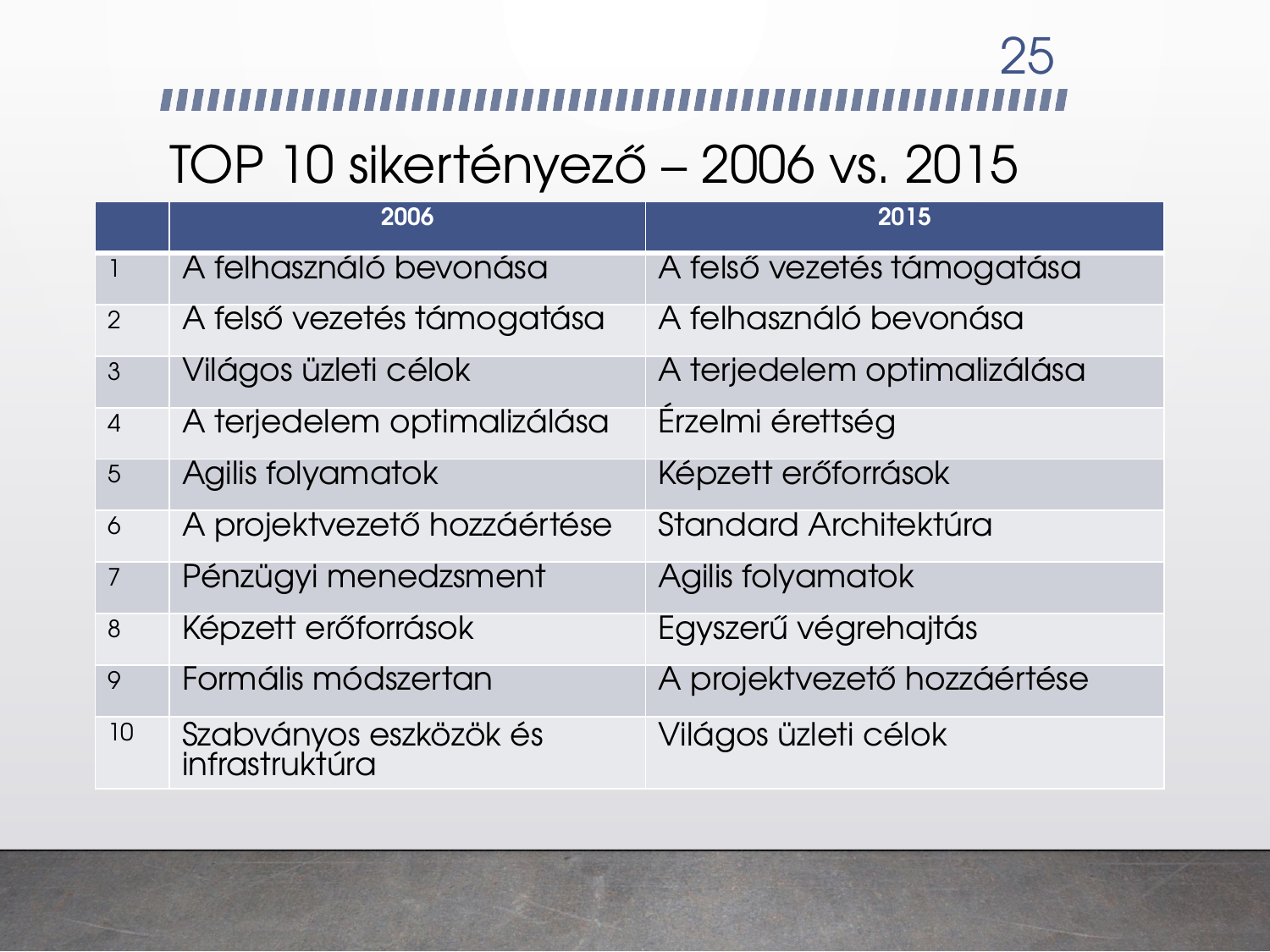

25
# TOP 10 sikertényező – 2006 vs. 2015
|  | 2006 | 2015 |
| --- | --- | --- |
| 1 | A felhasználó bevonása | A felső vezetés támogatása |
| 2 | A felső vezetés támogatása | A felhasználó bevonása |
| 3 | Világos üzleti célok | A terjedelem optimalizálása |
| 4 | A terjedelem optimalizálása | Érzelmi érettség |
| 5 | Agilis folyamatok | Képzett erőforrások |
| 6 | A projektvezető hozzáértése | Standard Architektúra |
| 7 | Pénzügyi menedzsment | Agilis folyamatok |
| 8 | Képzett erőforrások | Egyszerű végrehajtás |
| 9 | Formális módszertan | A projektvezető hozzáértése |
| 10 | Szabványos eszközök és infrastruktúra | Világos üzleti célok |